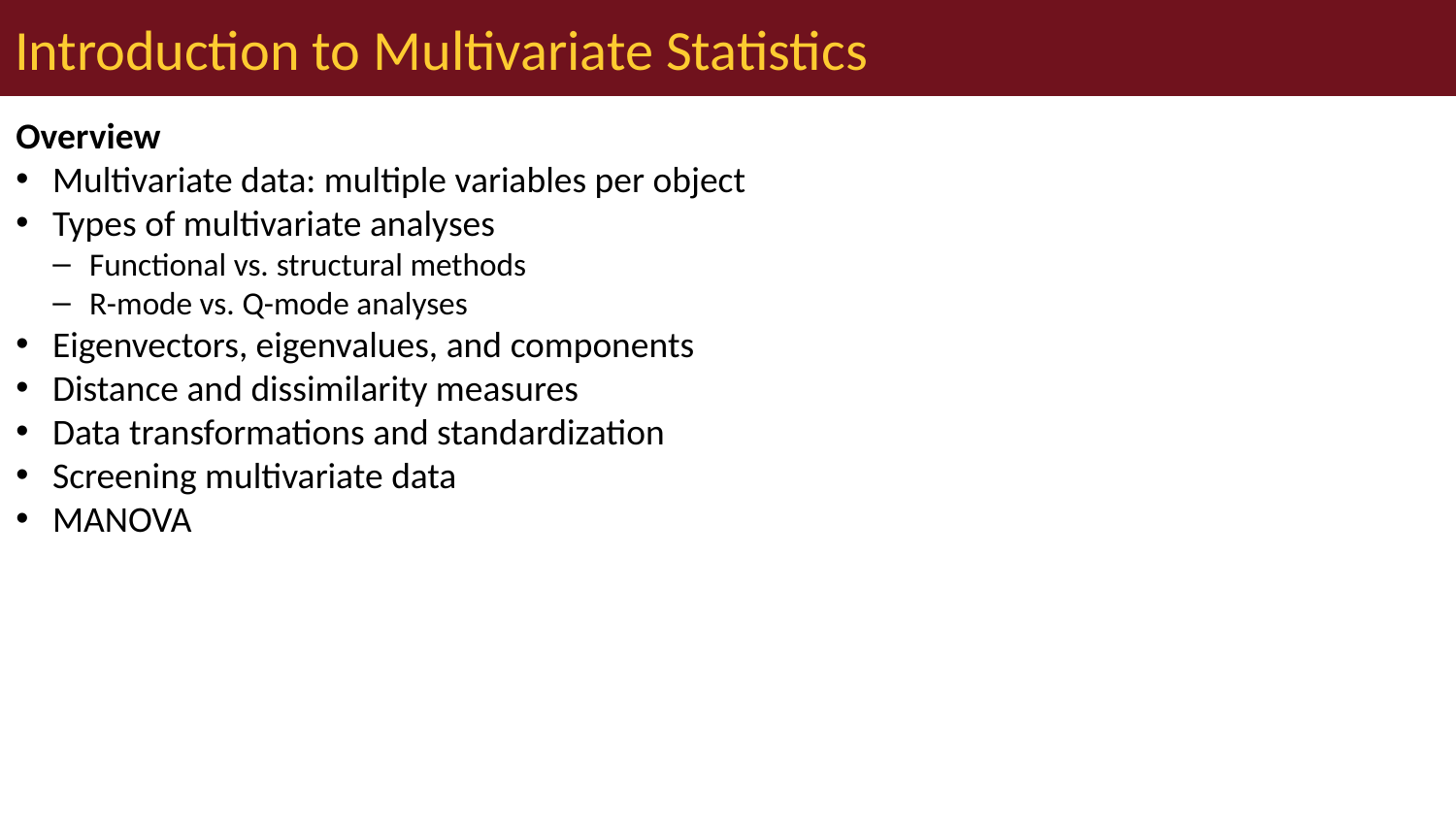

# Introduction to Multivariate Statistics
Overview
Multivariate data: multiple variables per object
Types of multivariate analyses
Functional vs. structural methods
R-mode vs. Q-mode analyses
Eigenvectors, eigenvalues, and components
Distance and dissimilarity measures
Data transformations and standardization
Screening multivariate data
MANOVA